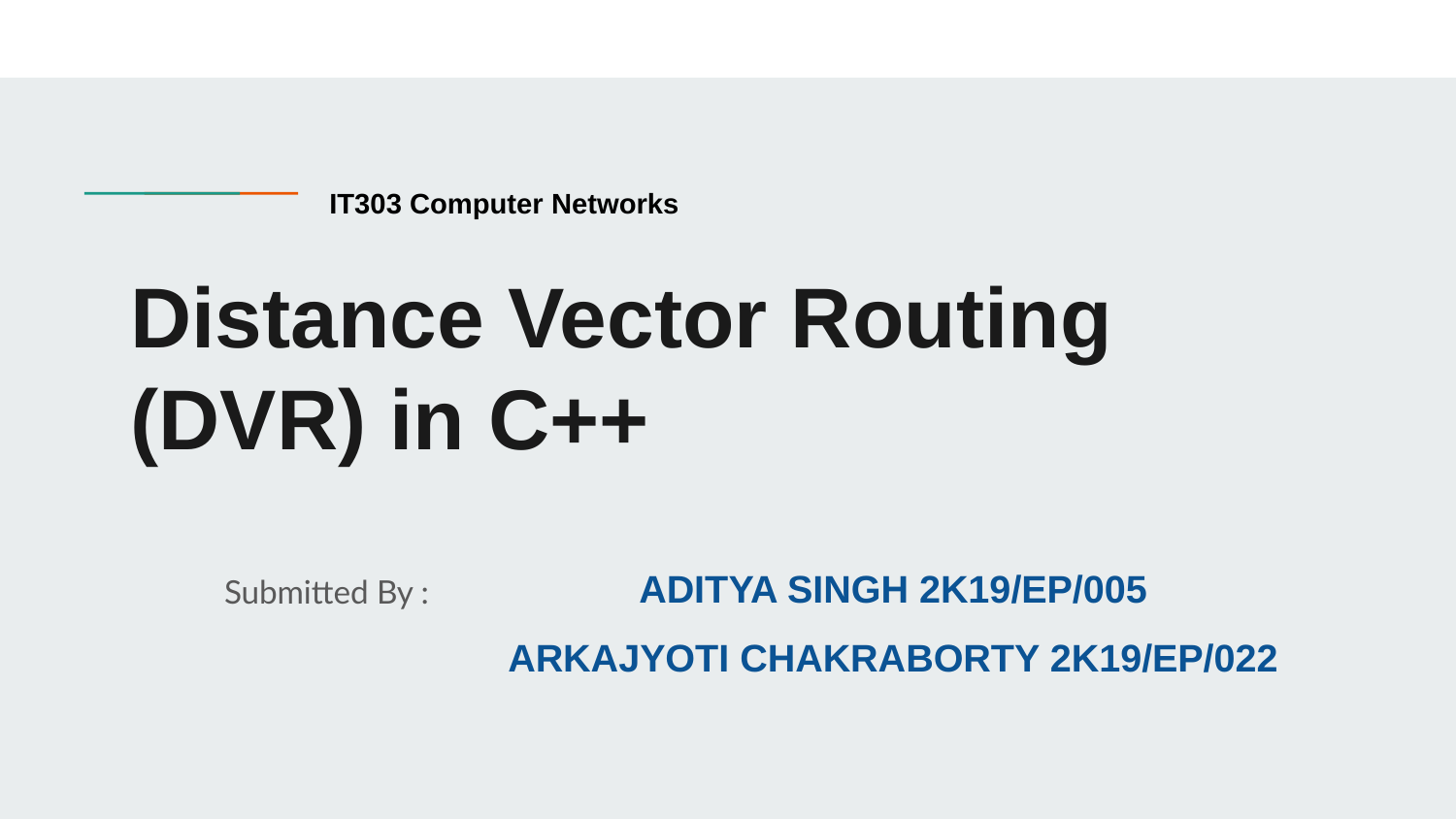

IT303 Computer Networks
# Distance Vector Routing (DVR) in C++
ADITYA SINGH 2K19/EP/005
ARKAJYOTI CHAKRABORTY 2K19/EP/022
Submitted By :